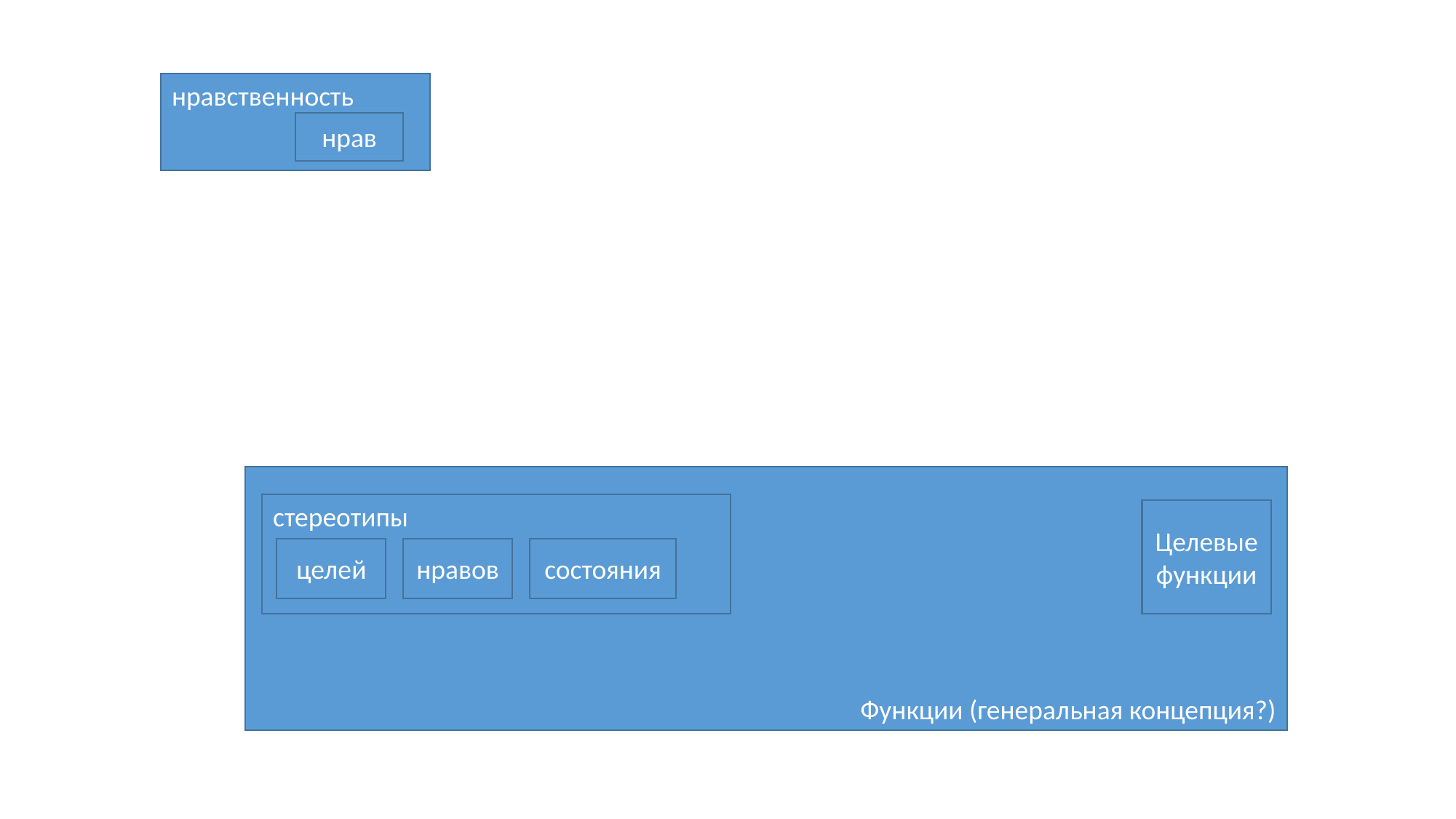

нравственность
нрав
Функции (генеральная концепция?)
стереотипы
Целевые функции
состояния
нравов
целей